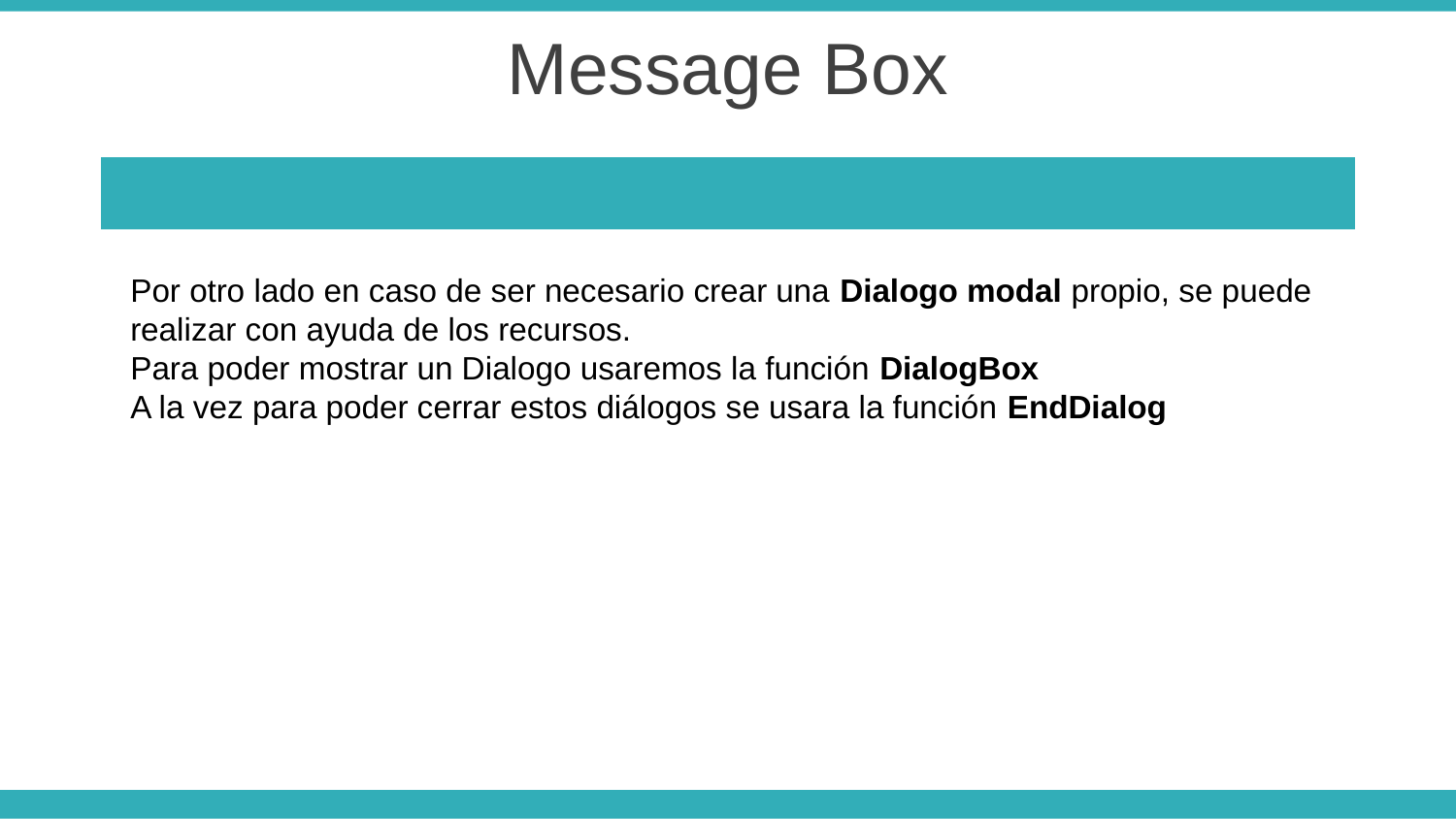

Message Box

Por otro lado en caso de ser necesario crear una Dialogo modal propio, se puede
realizar con ayuda de los recursos.
Para poder mostrar un Dialogo usaremos la función DialogBox
A la vez para poder cerrar estos diálogos se usara la función EndDialog